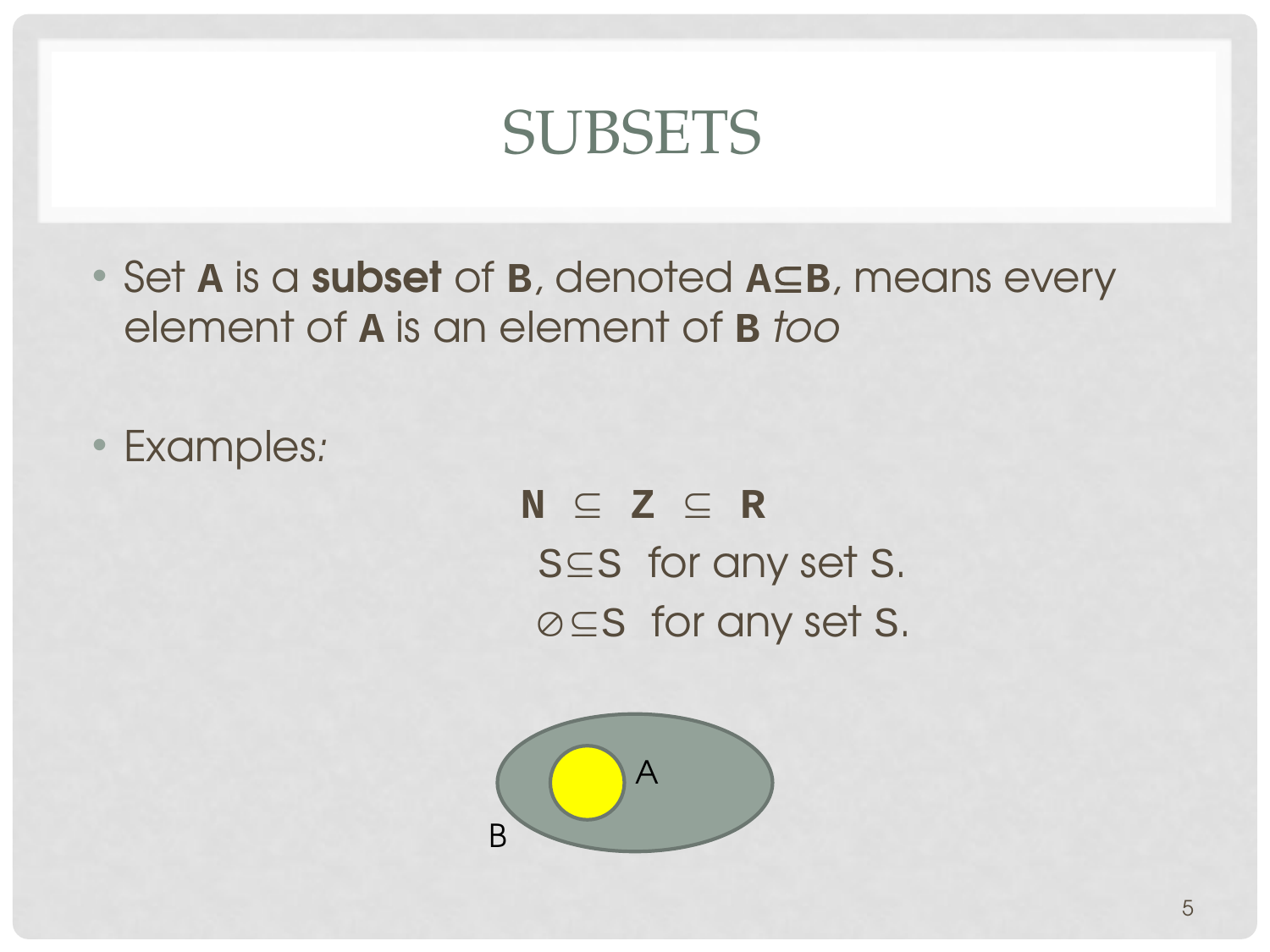

# subsets
Set A is a subset of B, denoted A⊆B, means every element of A is an element of B too

Examples:
N ⊆ Z ⊆ R
		S⊆S for any set S.
		∅⊆S for any set S.

A
B
5